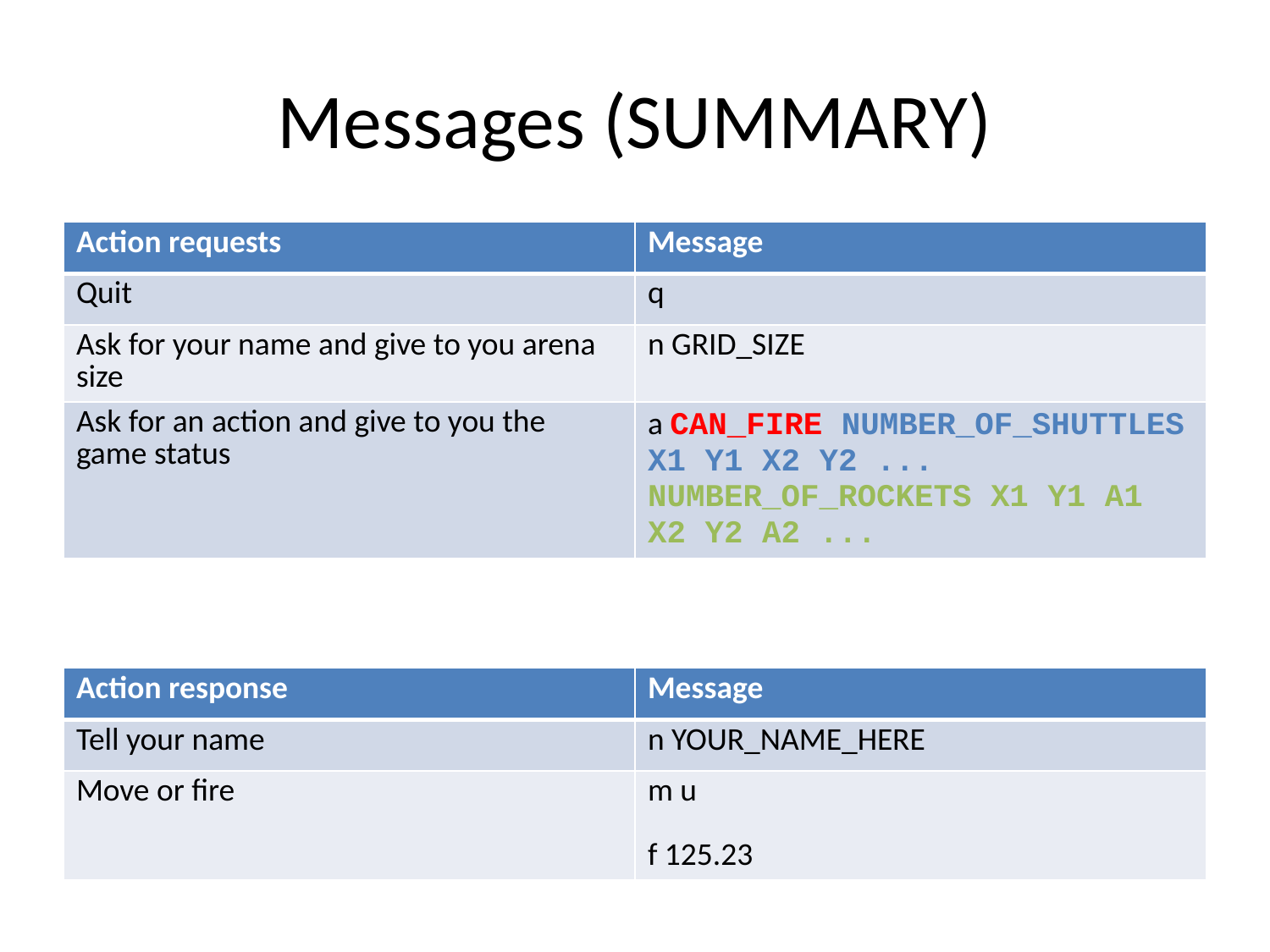

# Messages (SUMMARY)
| Action requests | Message |
| --- | --- |
| Quit | q |
| Ask for your name and give to you arena size | n GRID\_SIZE |
| Ask for an action and give to you the game status | a CAN\_FIRE NUMBER\_OF\_SHUTTLES X1 Y1 X2 Y2 ... NUMBER\_OF\_ROCKETS X1 Y1 A1 X2 Y2 A2 ... |
| Action response | Message |
| --- | --- |
| Tell your name | n YOUR\_NAME\_HERE |
| Move or fire | m u f 125.23 |